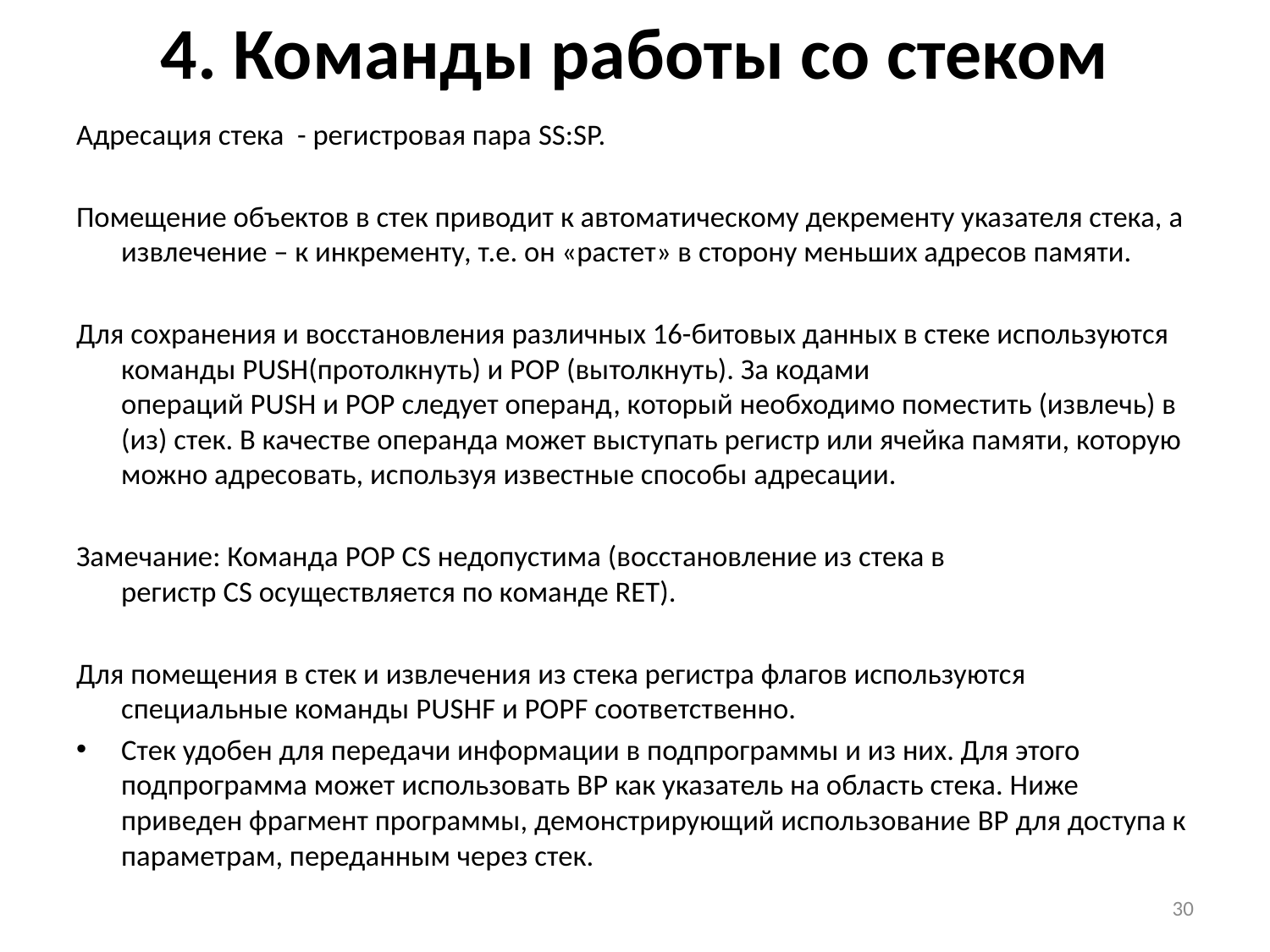

# 4. Команды работы со стеком
Адресация стека  - регистровая пара SS:SP.

Помещение объектов в стек приводит к автоматическому декременту указателя стека, а извлечение – к инкременту, т.е. он «растет» в сторону меньших адресов памяти.

Для сохранения и восстановления различных 16-битовых данных в стеке используются команды PUSH(протолкнуть) и POP (вытолкнуть). За кодами операций PUSH и POP следует операнд, который необходимо поместить (извлечь) в (из) стек. В качестве операнда может выступать регистр или ячейка памяти, которую можно адресовать, используя известные способы адресации.

Замечание: Команда POP CS недопустима (восстановление из стека в регистр CS осуществляется по команде RET).

Для помещения в стек и извлечения из стека регистра флагов используются специальные команды PUSHF и POPF соответственно.
Стек удобен для передачи информации в подпрограммы и из них. Для этого подпрограмма может использовать BP как указатель на область стека. Ниже приведен фрагмент программы, демонстрирующий использование BP для доступа к параметрам, переданным через стек.
30